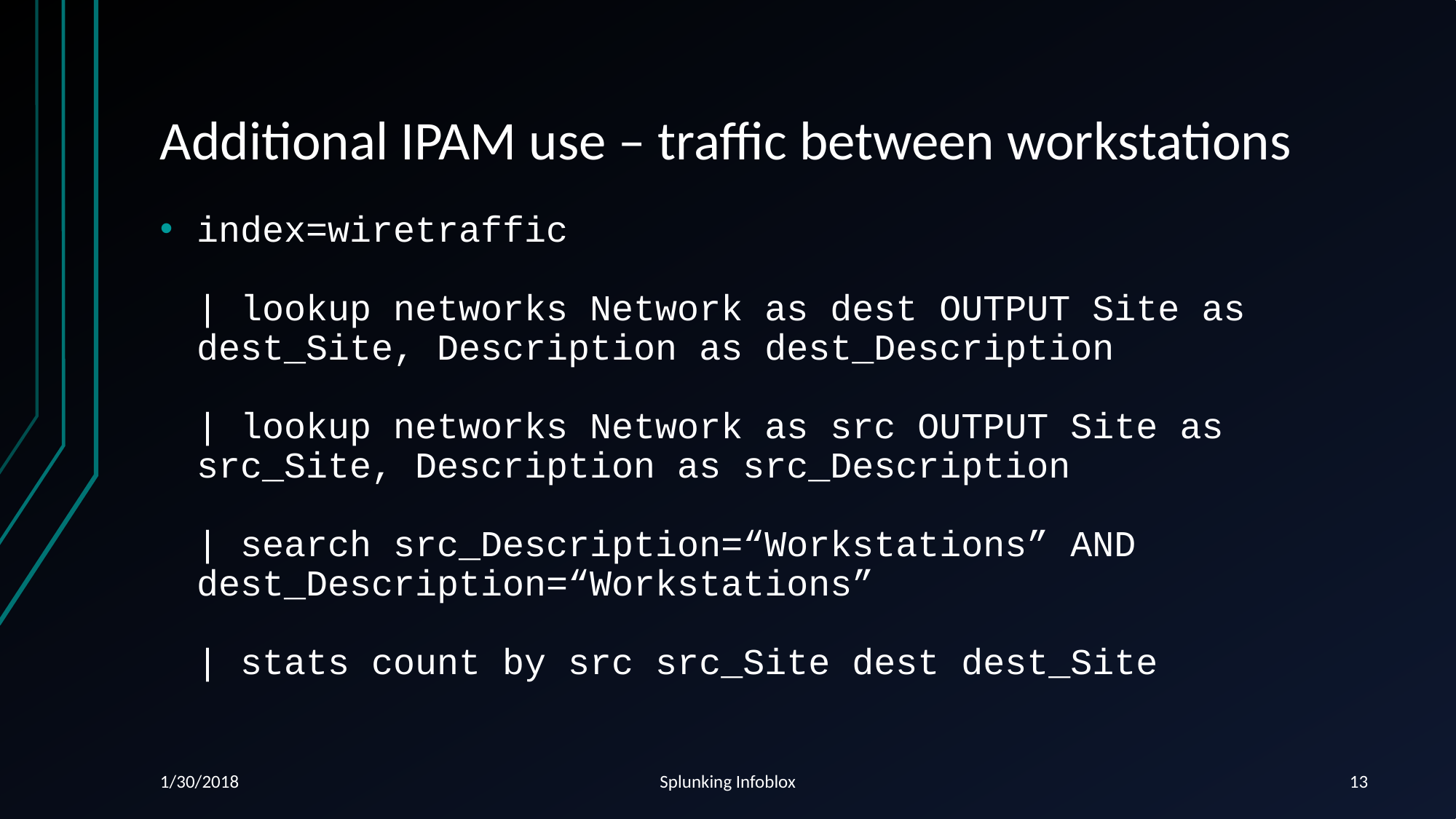

# Additional IPAM use – traffic between workstations
index=wiretraffic
| lookup networks Network as dest OUTPUT Site as dest_Site, Description as dest_Description
| lookup networks Network as src OUTPUT Site as src_Site, Description as src_Description
| search src_Description=“Workstations” AND dest_Description=“Workstations”
| stats count by src src_Site dest dest_Site

1/30/2018
Splunking Infoblox
13